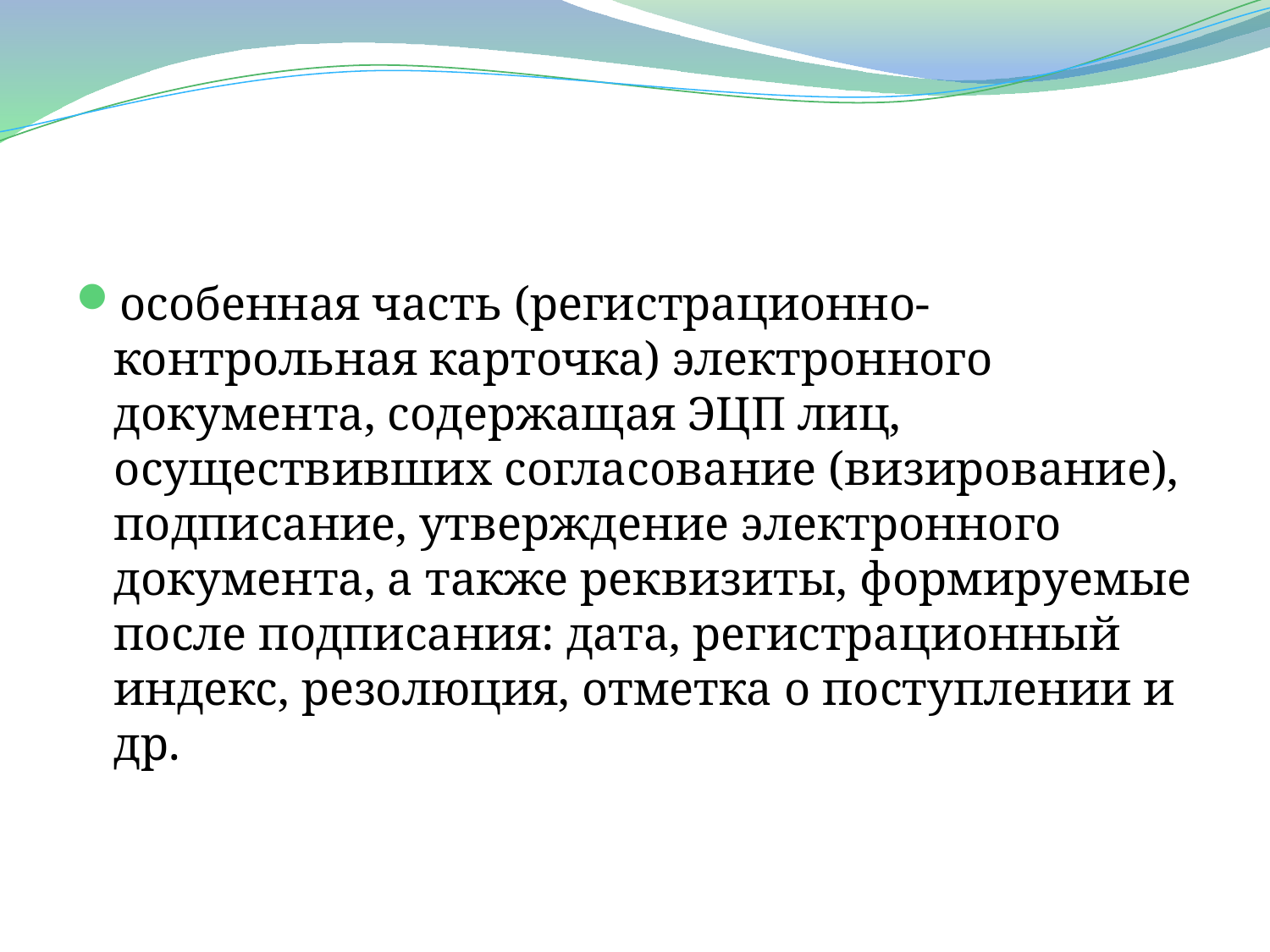

особенная часть (регистрационно-контрольная карточка) электронного документа, содержащая ЭЦП лиц, осуществивших согласование (визирование), подписание, утверждение электронного документа, а также реквизиты, формируемые после подписания: дата, регистрационный индекс, резолюция, отметка о поступлении и др.